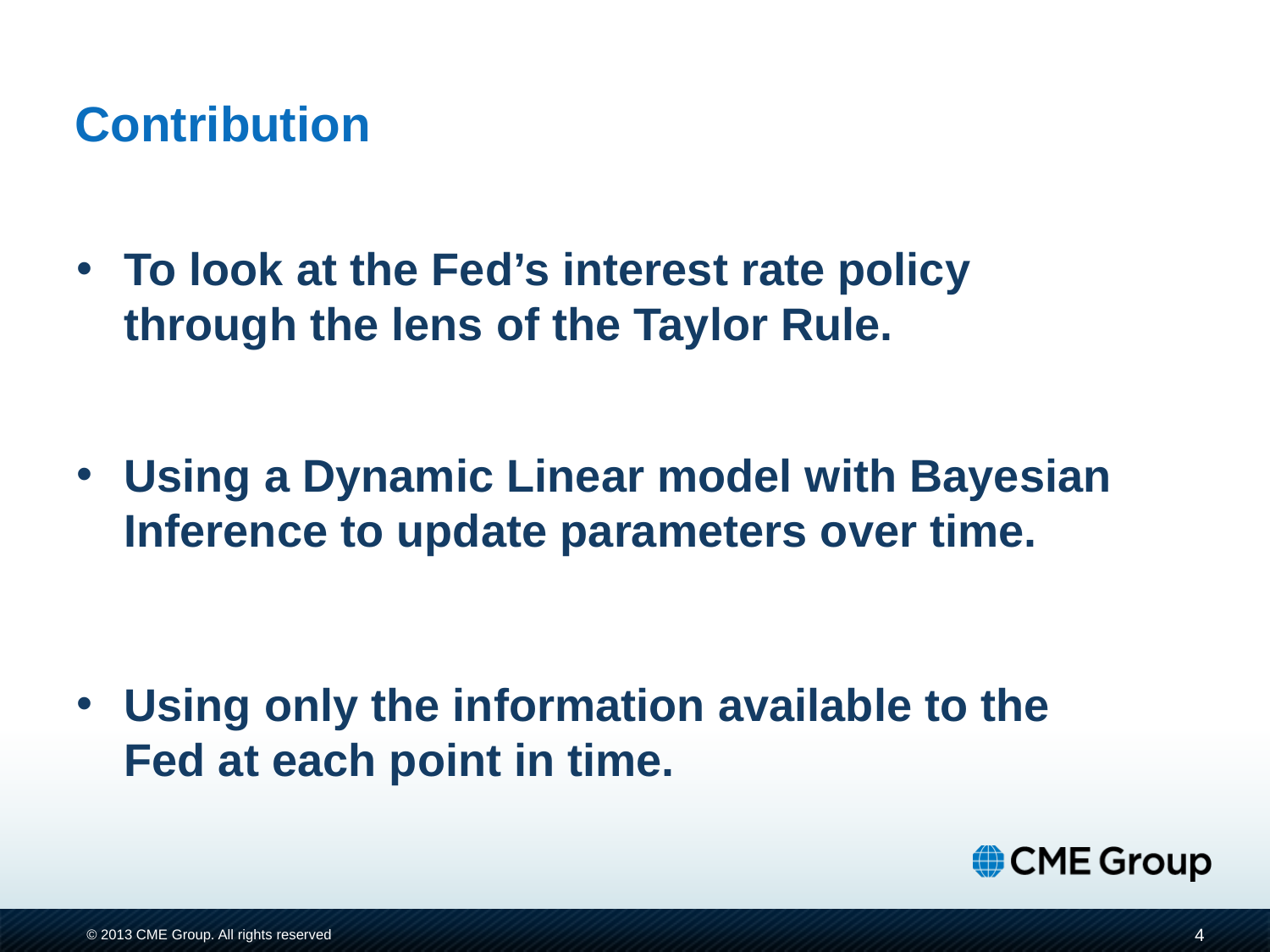

# Contribution
To look at the Fed’s interest rate policy through the lens of the Taylor Rule.

Using a Dynamic Linear model with Bayesian Inference to update parameters over time.

Using only the information available to the Fed at each point in time.
4